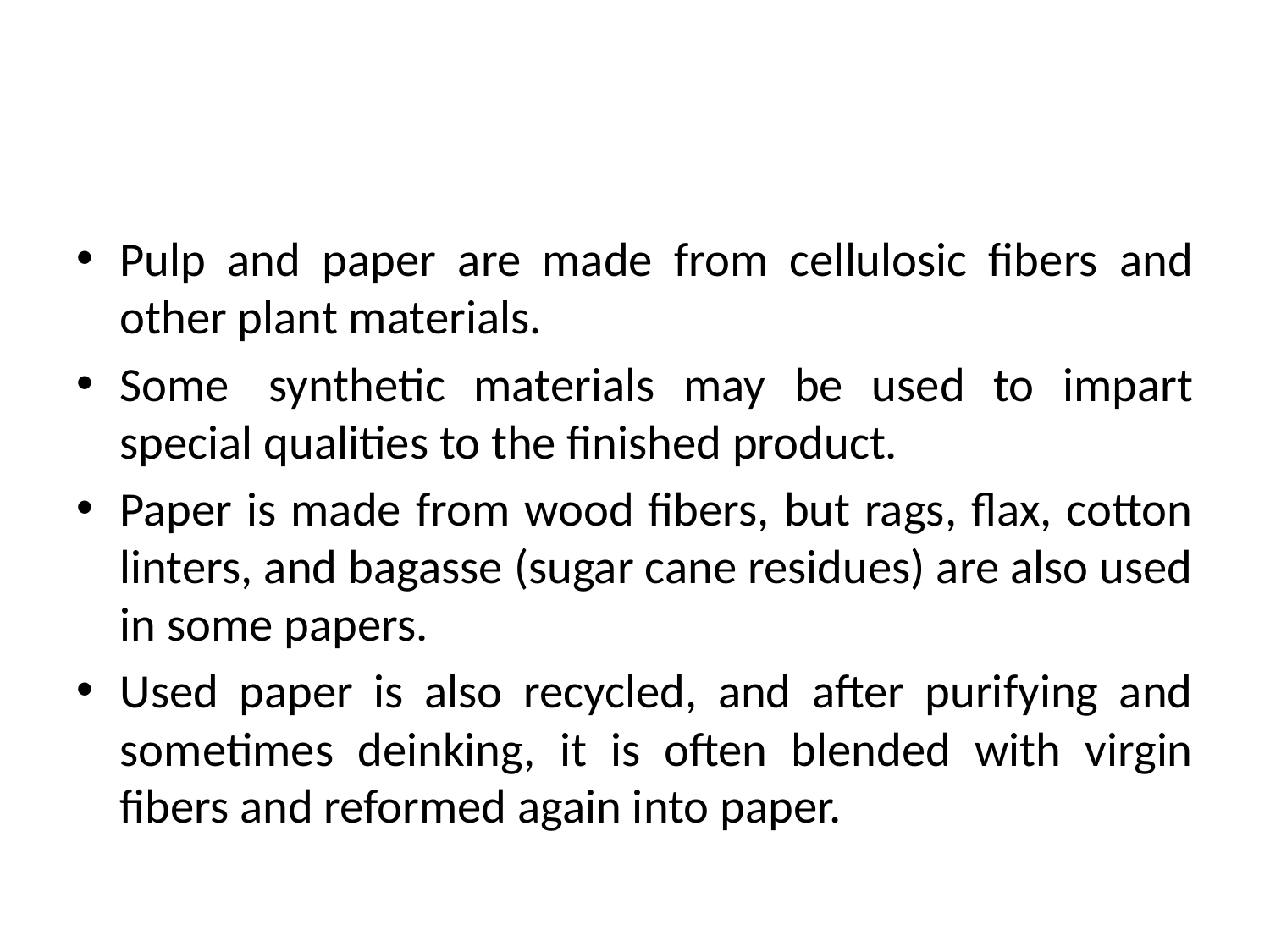

#
Pulp and paper are made from cellulosic fibers and other plant materials.
Some  synthetic materials may be used to impart special qualities to the finished product.
Paper is made from wood fibers, but rags, flax, cotton linters, and bagasse (sugar cane residues) are also used in some papers.
Used paper is also recycled, and after purifying and sometimes deinking, it is often blended with virgin fibers and reformed again into paper.